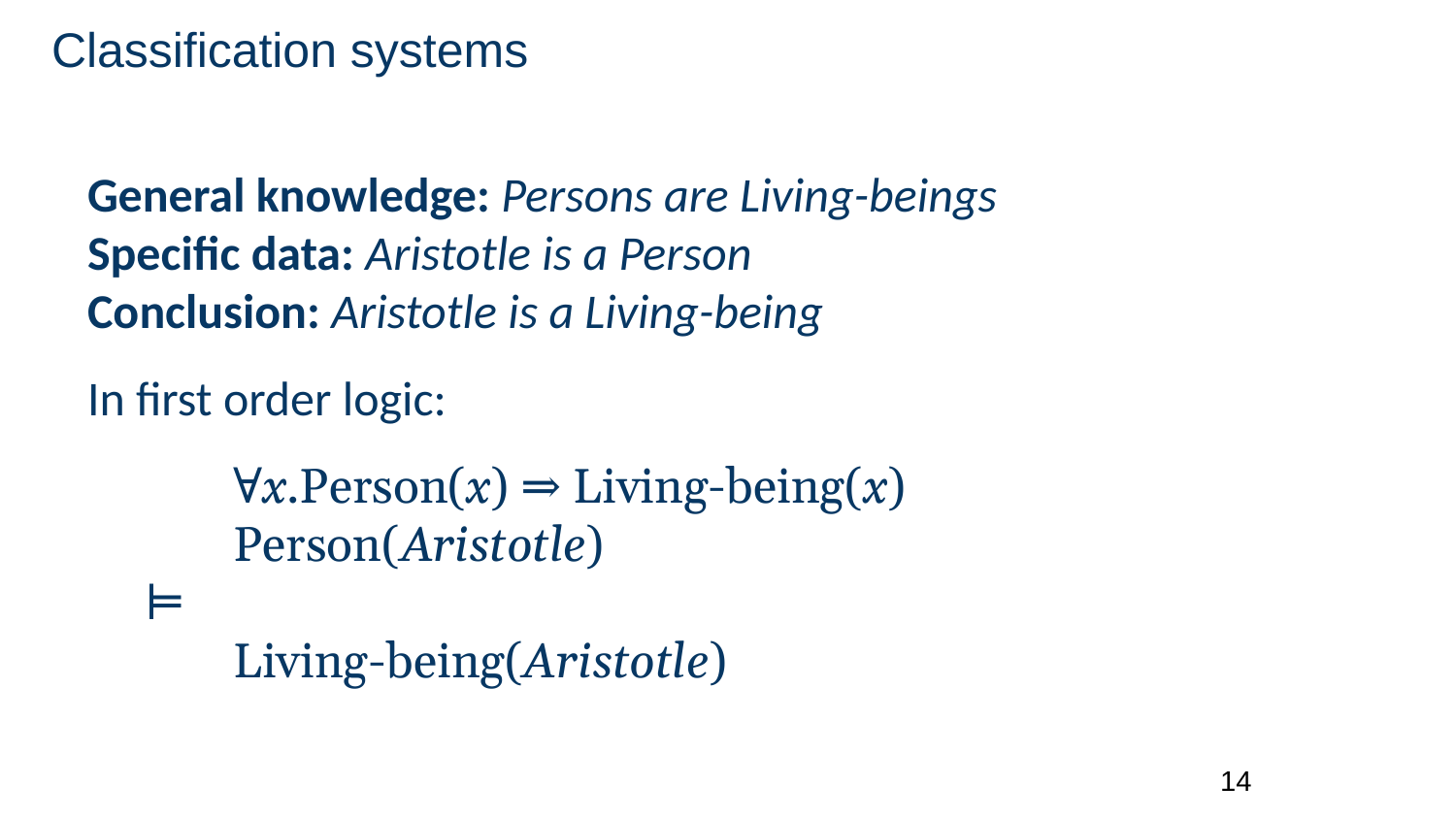

# Classification systems
General knowledge: Persons are Living-beings
Specific data: Aristotle is a Person
Conclusion: Aristotle is a Living-being
In first order logic:
	∀x.Person(x) ⇒ Living-being(x)
	Person(Aristotle)
⊨
	Living-being(Aristotle)
14